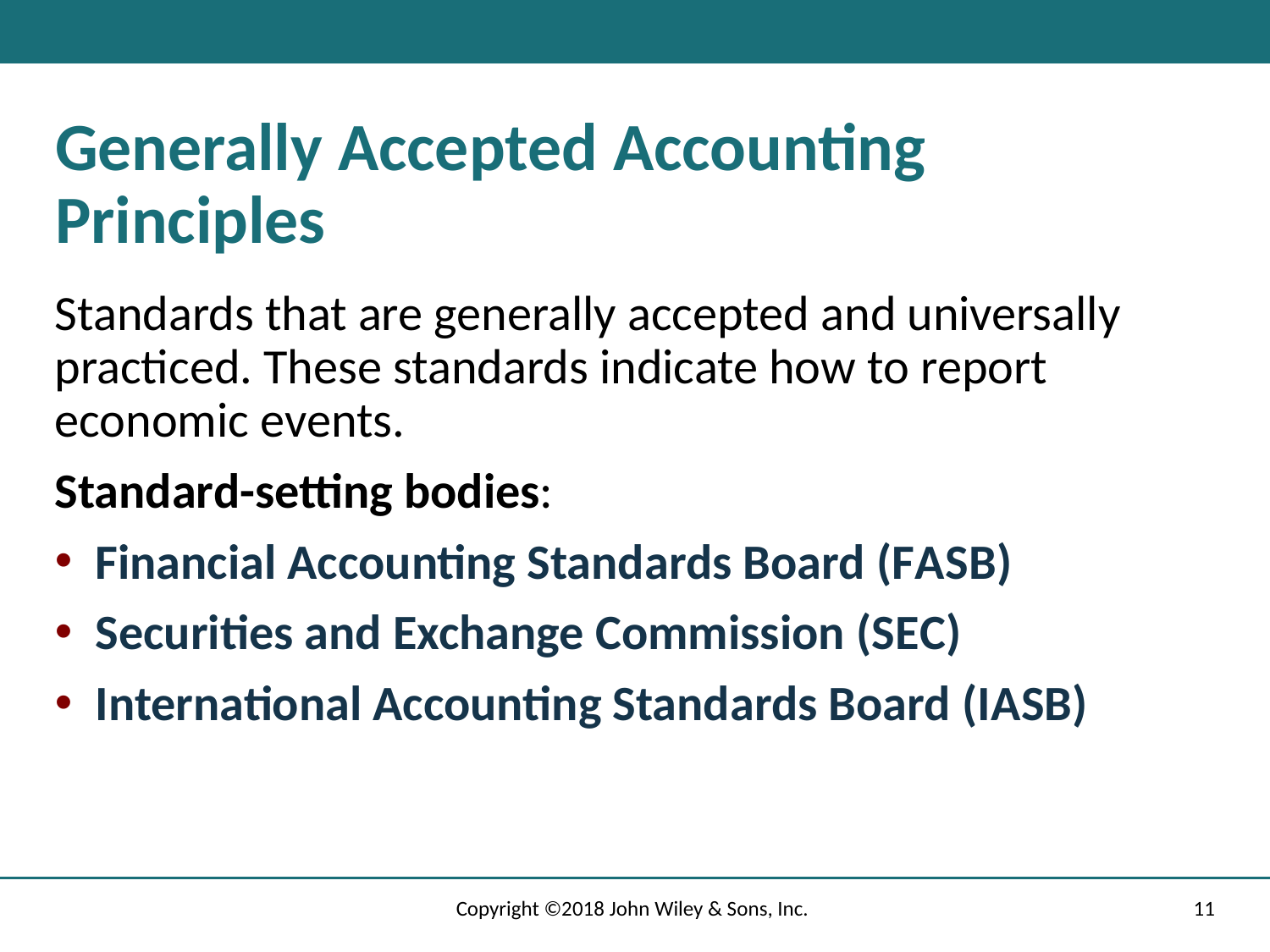

# Generally Accepted Accounting Principles
Standards that are generally accepted and universally practiced. These standards indicate how to report economic events.
Standard-setting bodies:
Financial Accounting Standards Board (F A S B)
Securities and Exchange Commission (S E C)
International Accounting Standards Board (I A S B)
Copyright ©2018 John Wiley & Sons, Inc.
11